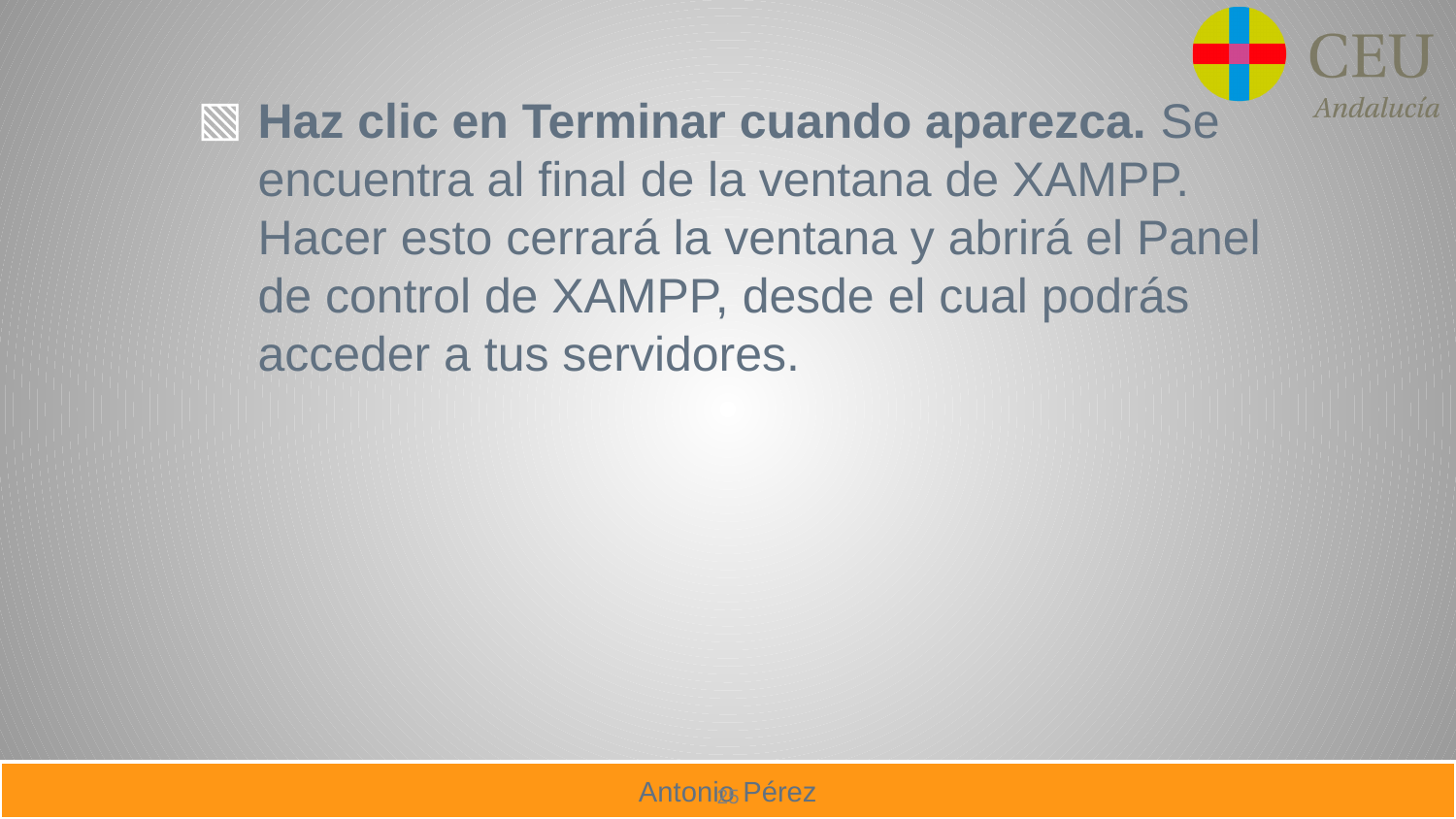

Haz clic en Terminar cuando aparezca. Se encuentra al final de la ventana de XAMPP. Hacer esto cerrará la ventana y abrirá el Panel de control de XAMPP, desde el cual podrás acceder a tus servidores.
25